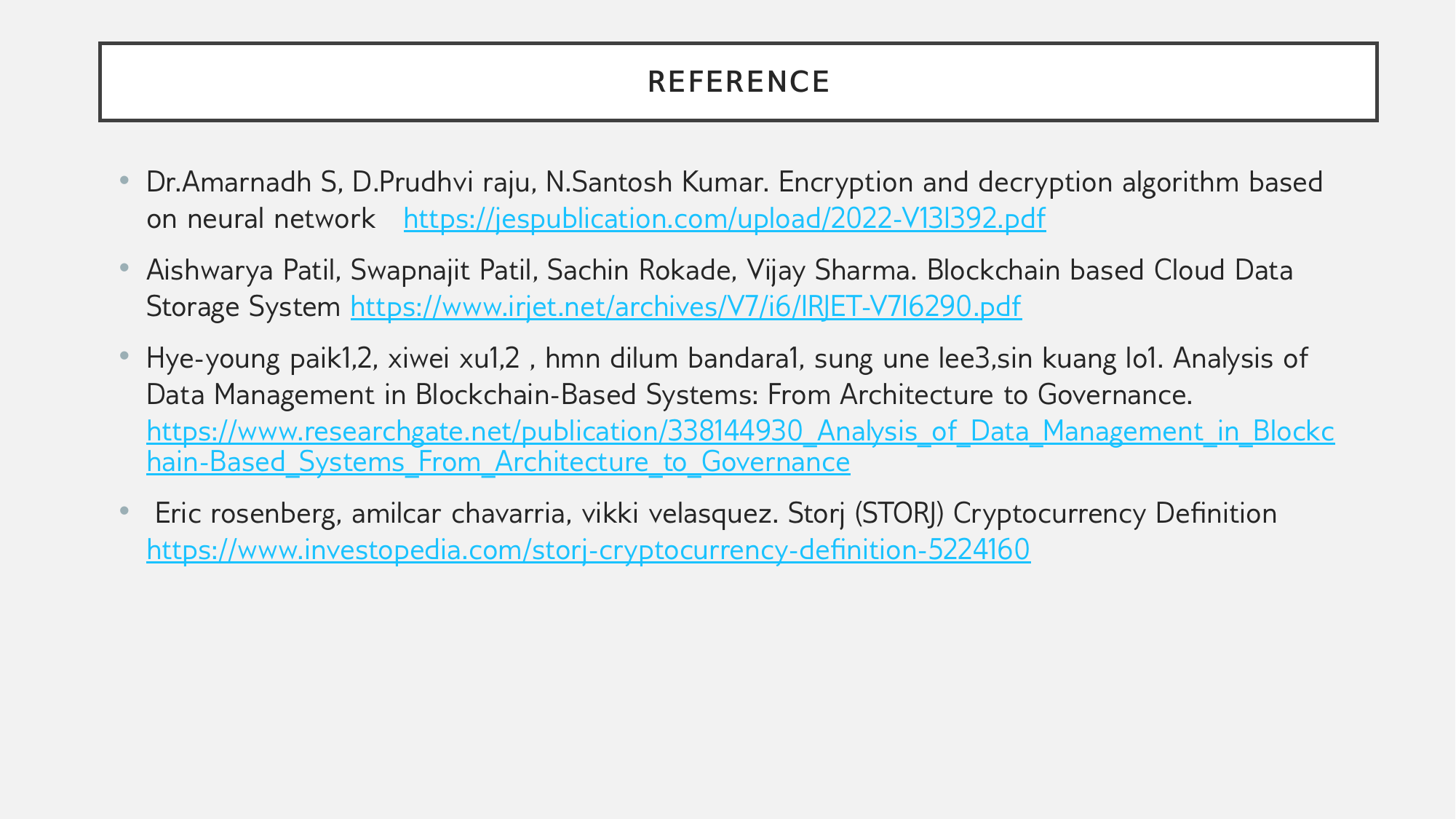

# Reference
Dr.Amarnadh S, D.Prudhvi raju, N.Santosh Kumar. Encryption and decryption algorithm based on neural network   https://jespublication.com/upload/2022-V13I392.pdf
Aishwarya Patil, Swapnajit Patil, Sachin Rokade, Vijay Sharma. Blockchain based Cloud Data Storage System https://www.irjet.net/archives/V7/i6/IRJET-V7I6290.pdf
Hye-young paik1,2, xiwei xu1,2 , hmn dilum bandara1, sung une lee3,sin kuang lo1. Analysis of Data Management in Blockchain-Based Systems: From Architecture to Governance. https://www.researchgate.net/publication/338144930_Analysis_of_Data_Management_in_Blockchain-Based_Systems_From_Architecture_to_Governance
 Eric rosenberg, amilcar chavarria, vikki velasquez. Storj (STORJ) Cryptocurrency Definition https://www.investopedia.com/storj-cryptocurrency-definition-5224160